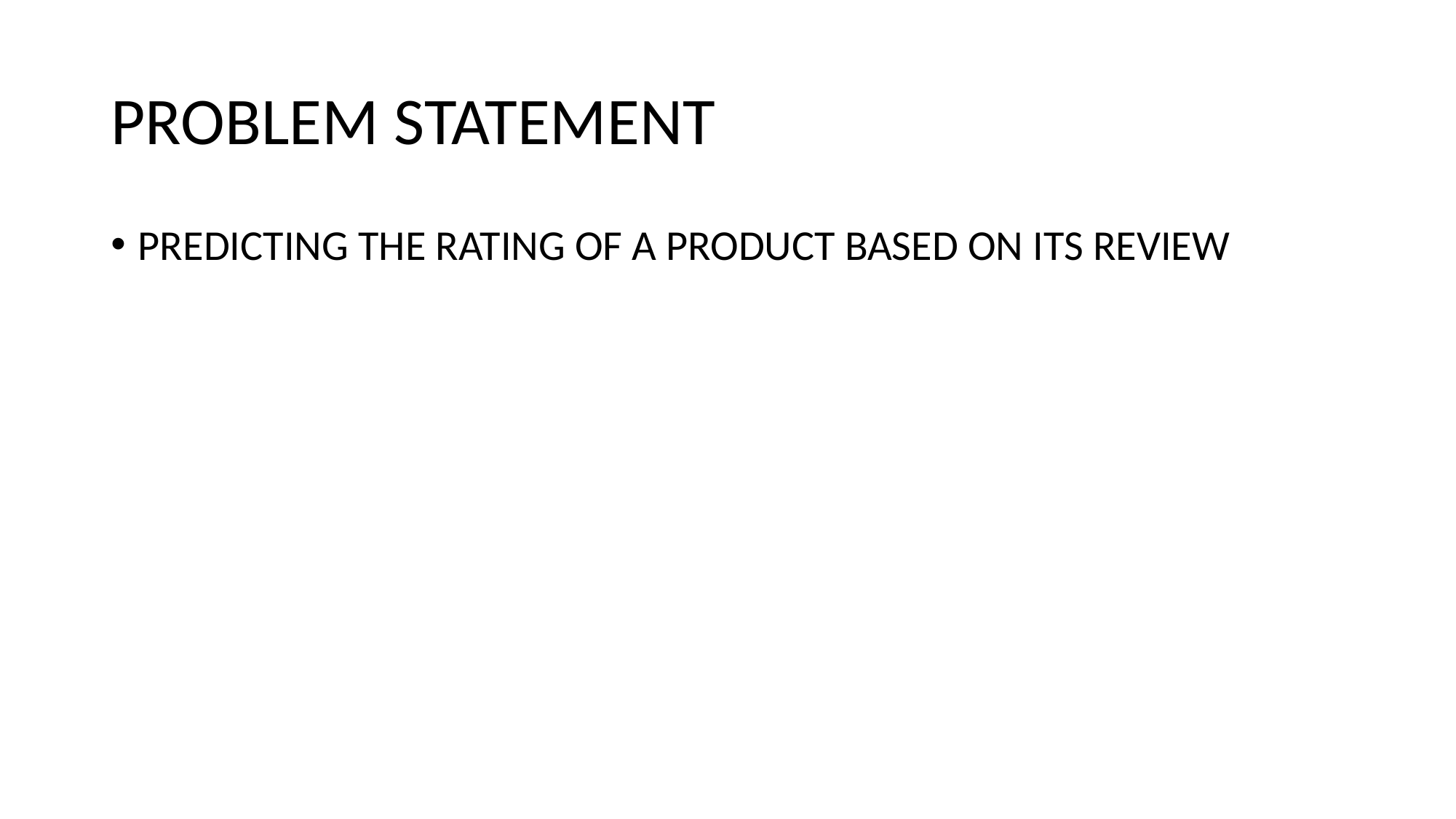

# PROBLEM STATEMENT
PREDICTING THE RATING OF A PRODUCT BASED ON ITS REVIEW